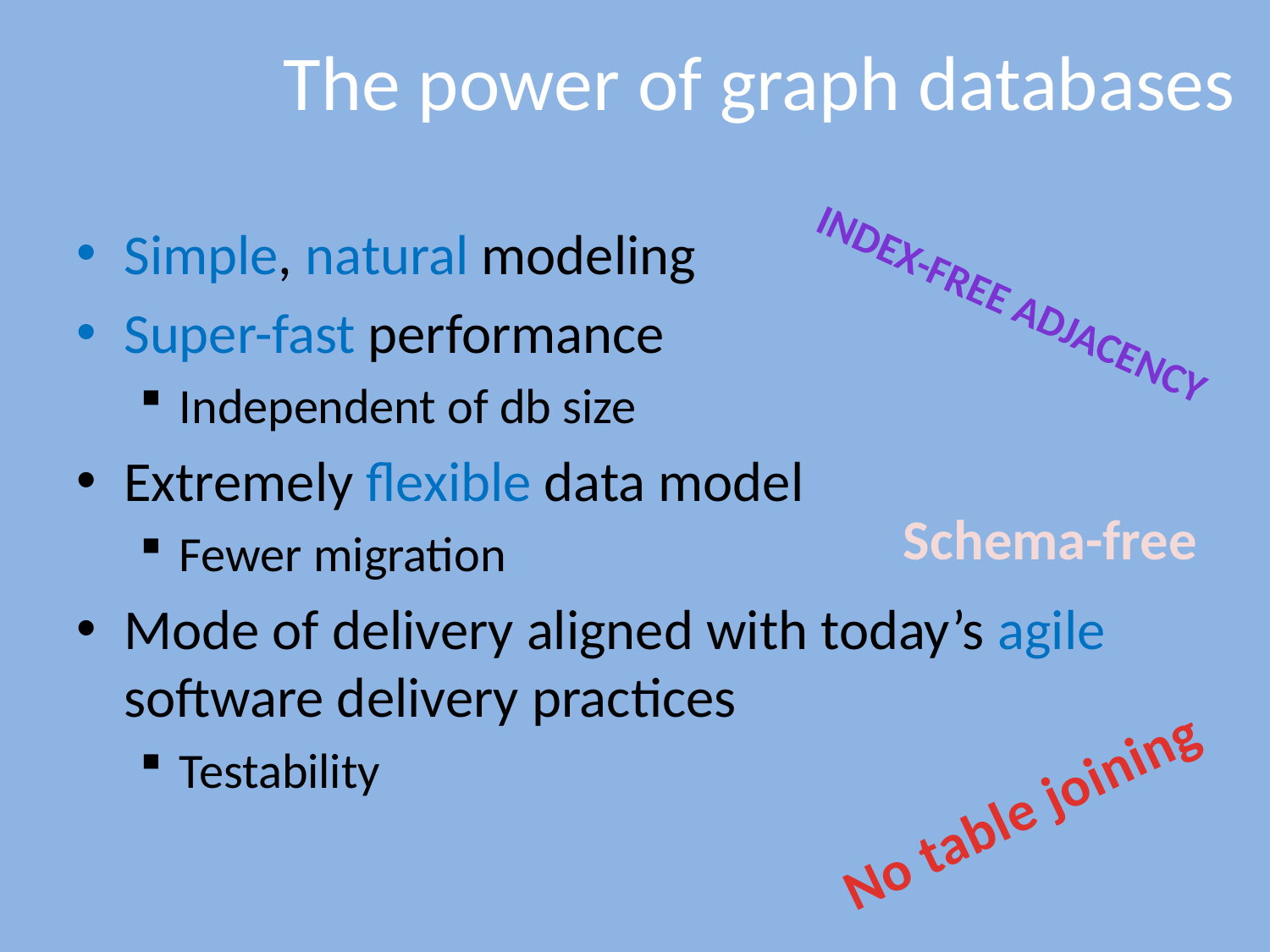

# The power of graph databases
Simple, natural modeling
Super-fast performance
Independent of db size
Extremely flexible data model
Fewer migration
Mode of delivery aligned with today’s agile software delivery practices
Testability
index-free adjacency
Schema-free
No table joining